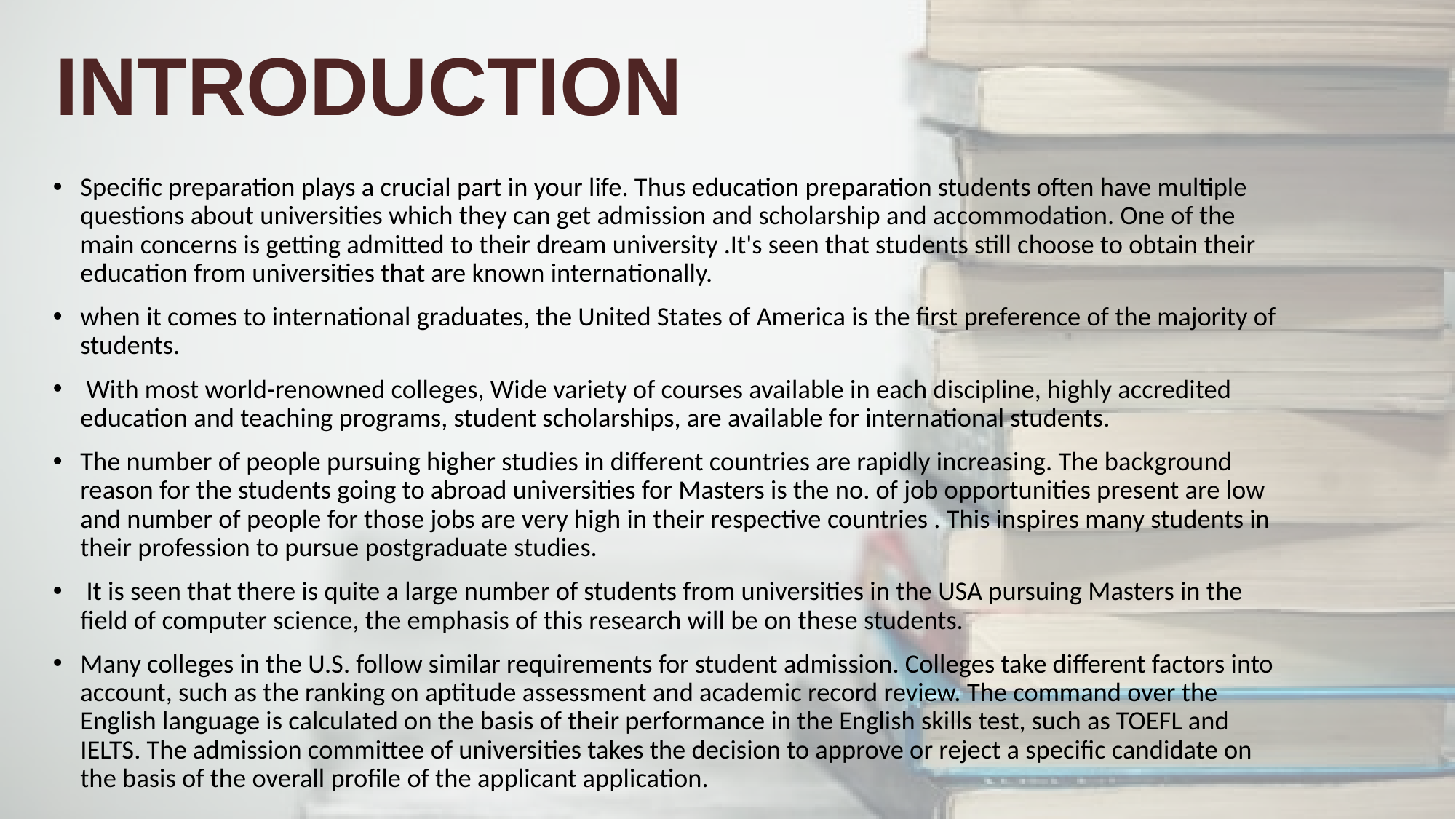

# INTRODUCTION
Specific preparation plays a crucial part in your life. Thus education preparation students often have multiple questions about universities which they can get admission and scholarship and accommodation. One of the main concerns is getting admitted to their dream university .It's seen that students still choose to obtain their education from universities that are known internationally.
when it comes to international graduates, the United States of America is the first preference of the majority of students.
 With most world-renowned colleges, Wide variety of courses available in each discipline, highly accredited education and teaching programs, student scholarships, are available for international students.
The number of people pursuing higher studies in different countries are rapidly increasing. The background reason for the students going to abroad universities for Masters is the no. of job opportunities present are low and number of people for those jobs are very high in their respective countries . This inspires many students in their profession to pursue postgraduate studies.
 It is seen that there is quite a large number of students from universities in the USA pursuing Masters in the field of computer science, the emphasis of this research will be on these students.
Many colleges in the U.S. follow similar requirements for student admission. Colleges take different factors into account, such as the ranking on aptitude assessment and academic record review. The command over the English language is calculated on the basis of their performance in the English skills test, such as TOEFL and IELTS. The admission committee of universities takes the decision to approve or reject a specific candidate on the basis of the overall profile of the applicant application.